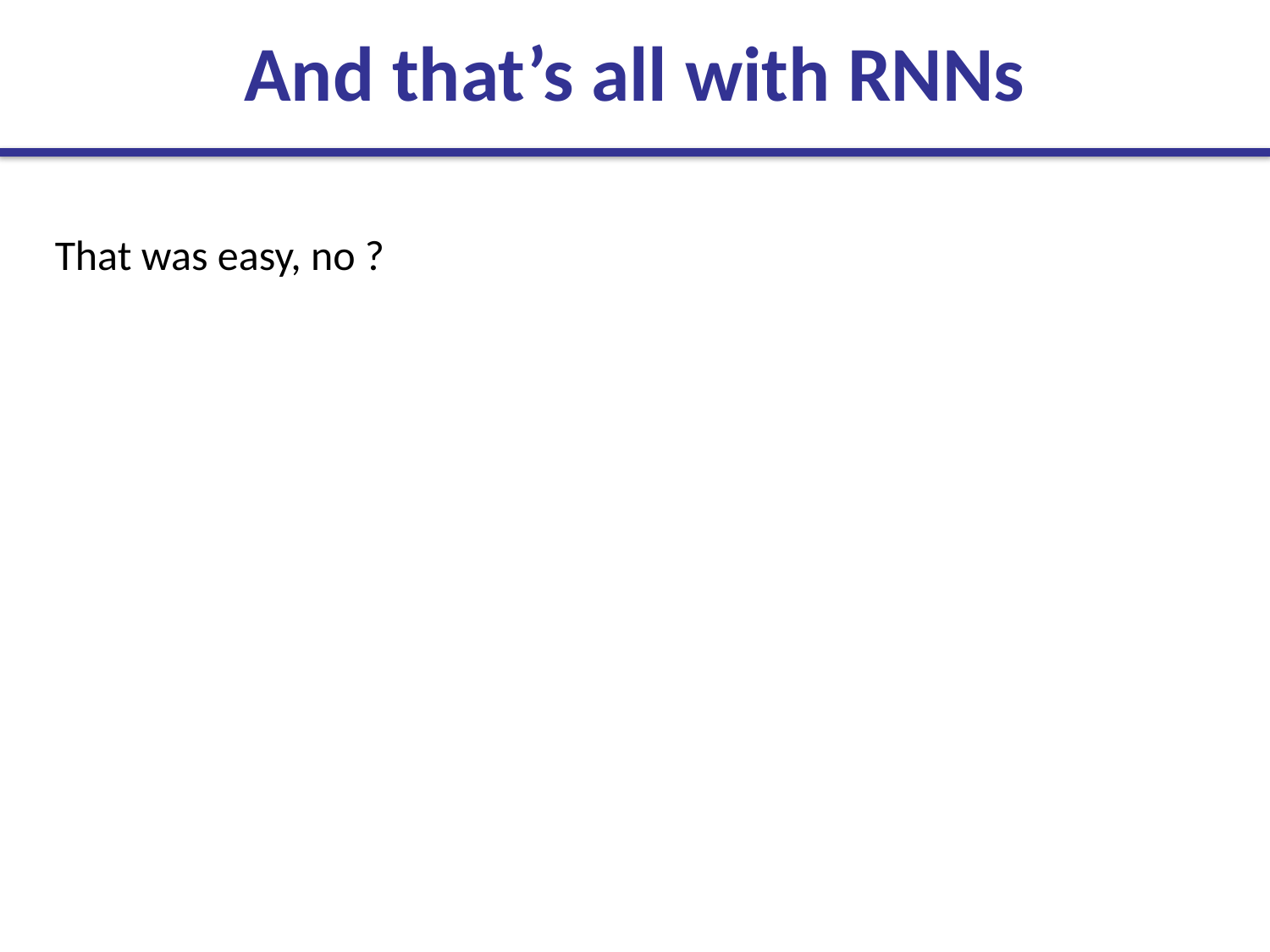

And that’s all with RNNs
That was easy, no ?